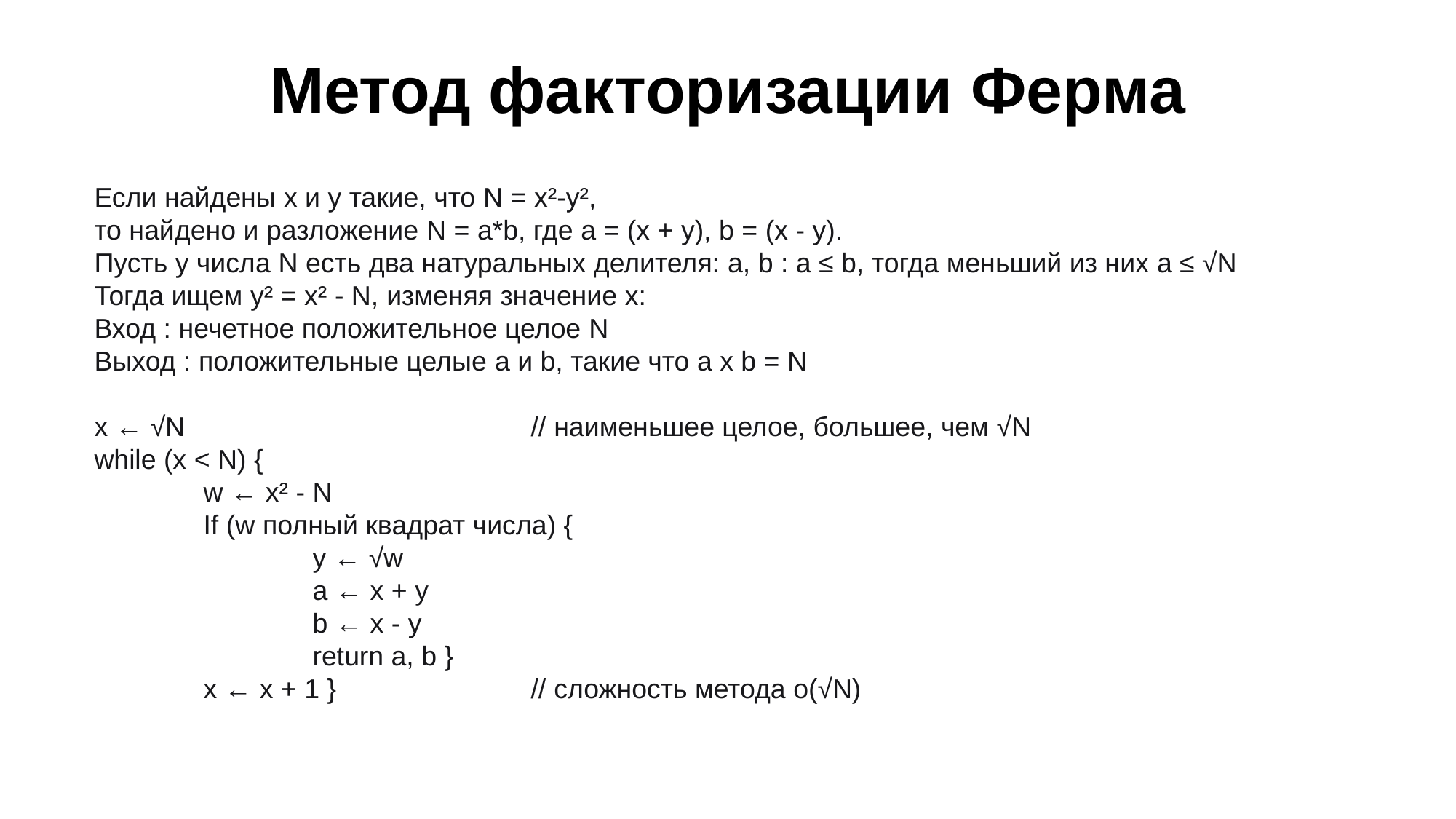

Метод факторизации Ферма
Если найдены x и y такие, что N = x²-y²,
то найдено и разложение N = a*b, где a = (x + y), b = (x - y).
Пусть у числа N есть два натуральных делителя: a, b : a ≤ b, тогда меньший из них a ≤ √N
Тогда ищем y² = x² - N, изменяя значение x:
Вход : нечетное положительное целое N
Выход : положительные целые a и b, такие что a x b = N

x ← √N 				// наименьшее целое, большее, чем √N
while (x < N) {
	w ← x² - N
	If (w полный квадрат числа) {
		y ← √w
		a ← x + y
		b ← x - y
		return a, b }
	x ← x + 1 } 		// сложность метода o(√N)